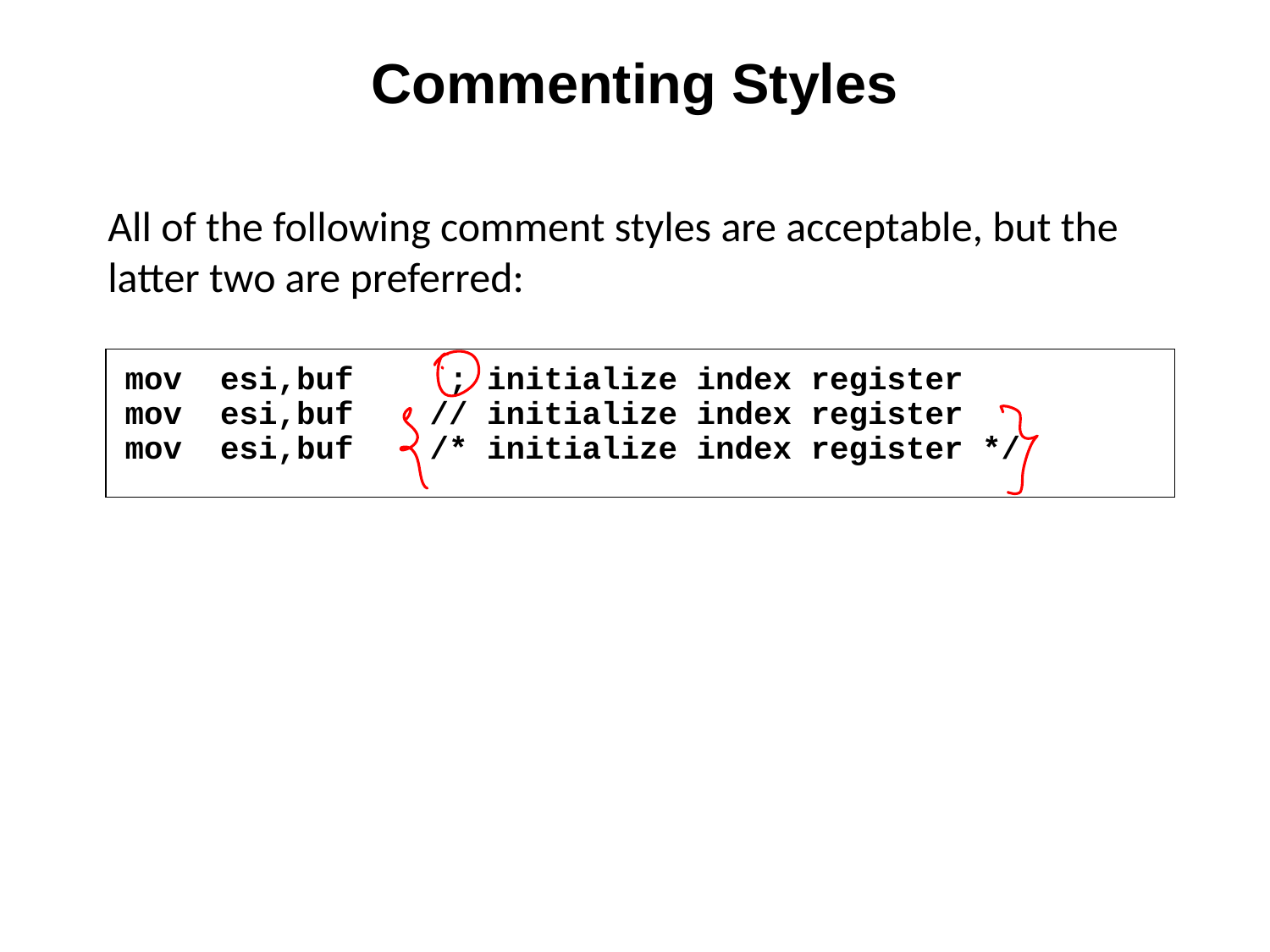

# Commenting Styles
All of the following comment styles are acceptable, but the latter two are preferred:
mov  esi,buf     ; initialize index register
mov  esi,buf    // initialize index register
mov  esi,buf    /* initialize index register */